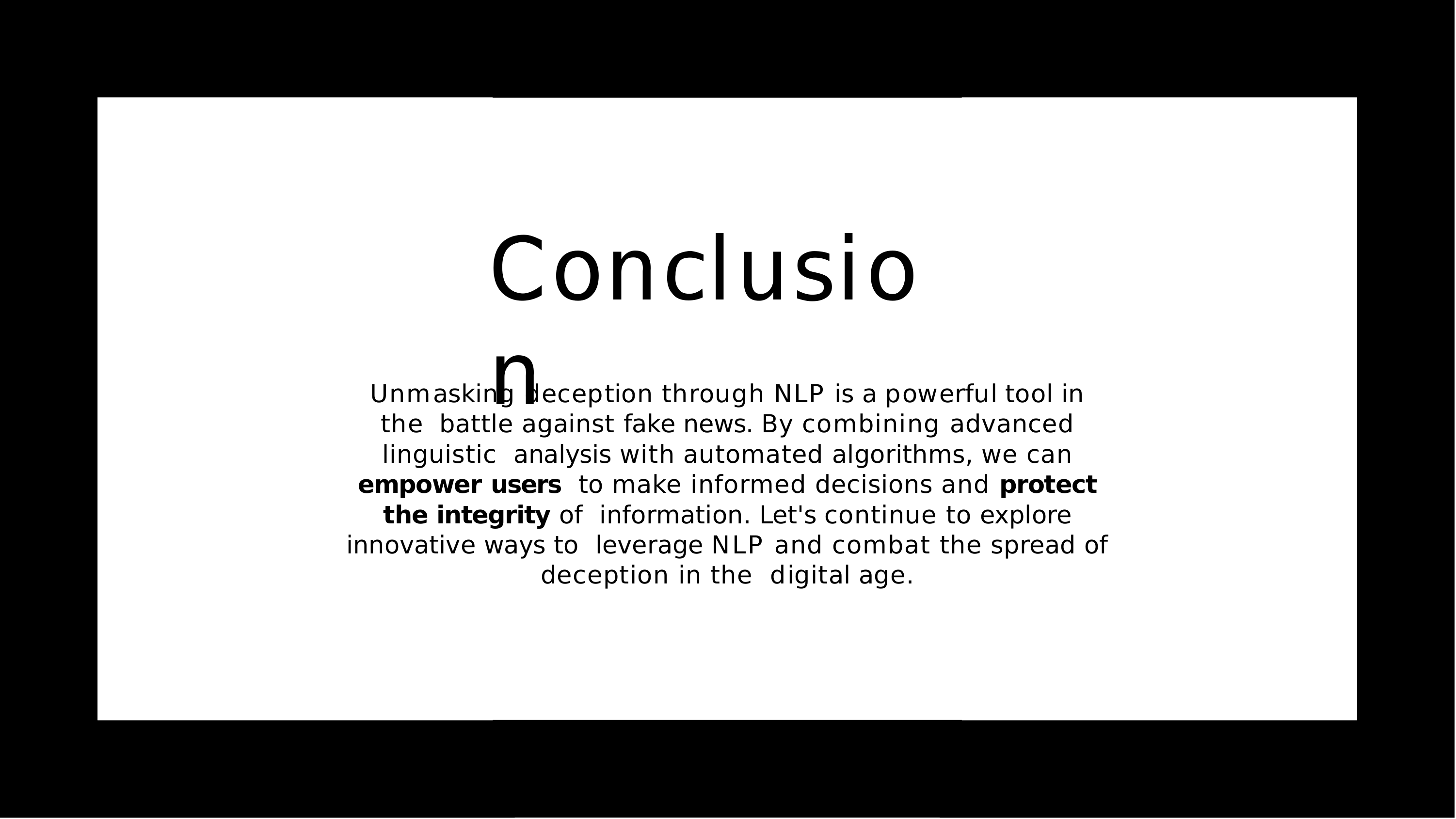

# Conclusion
Unmasking deception through NLP is a powerful tool in the  battle against fake news. By combining advanced linguistic  analysis with automated algorithms, we can empower users  to make informed decisions and protect the integrity of  information. Let's continue to explore innovative ways to  leverage NLP and combat the spread of deception in the  digital age.